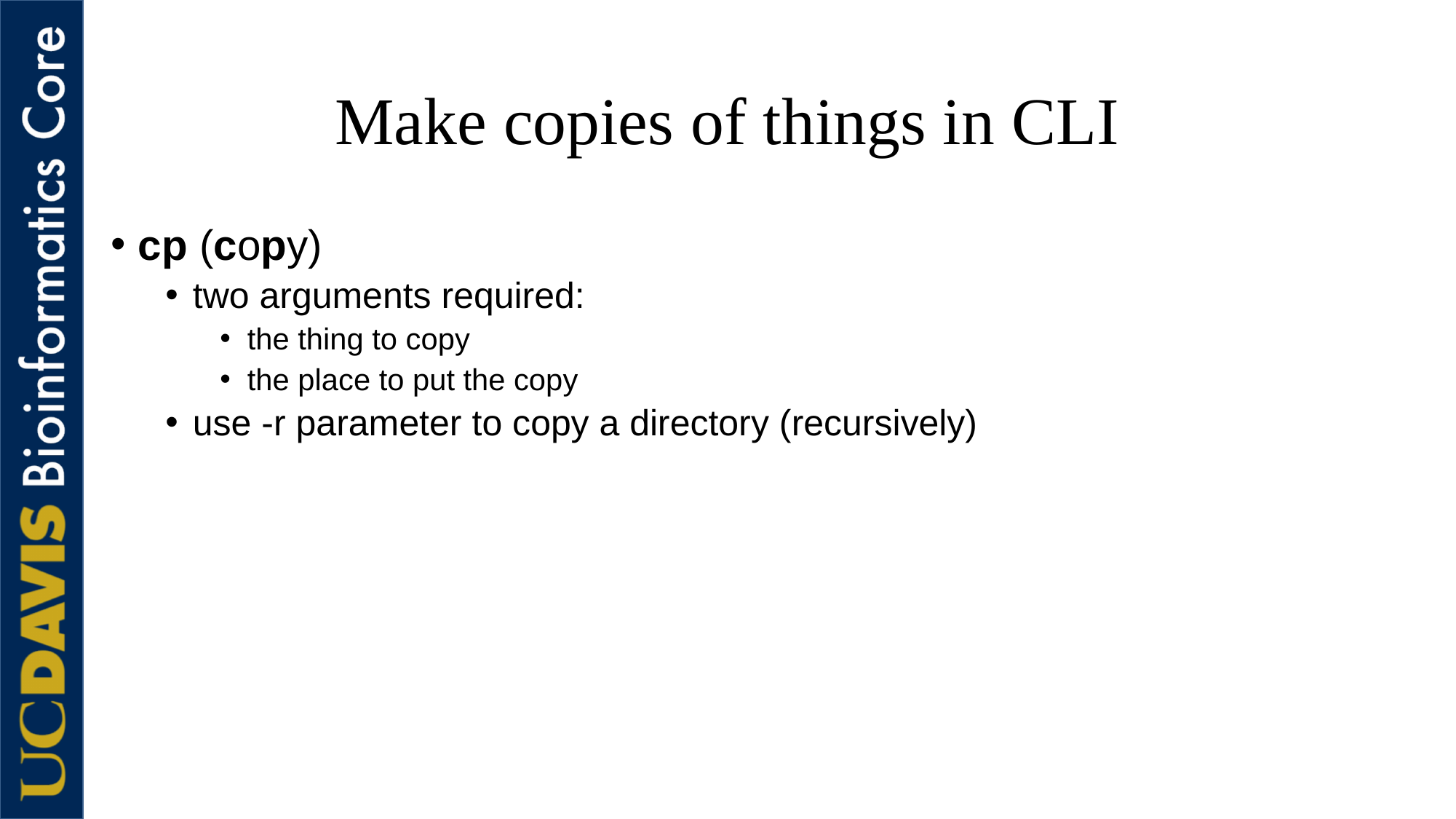

# Make copies of things in CLI
cp (copy)
two arguments required:
the thing to copy
the place to put the copy
use -r parameter to copy a directory (recursively)